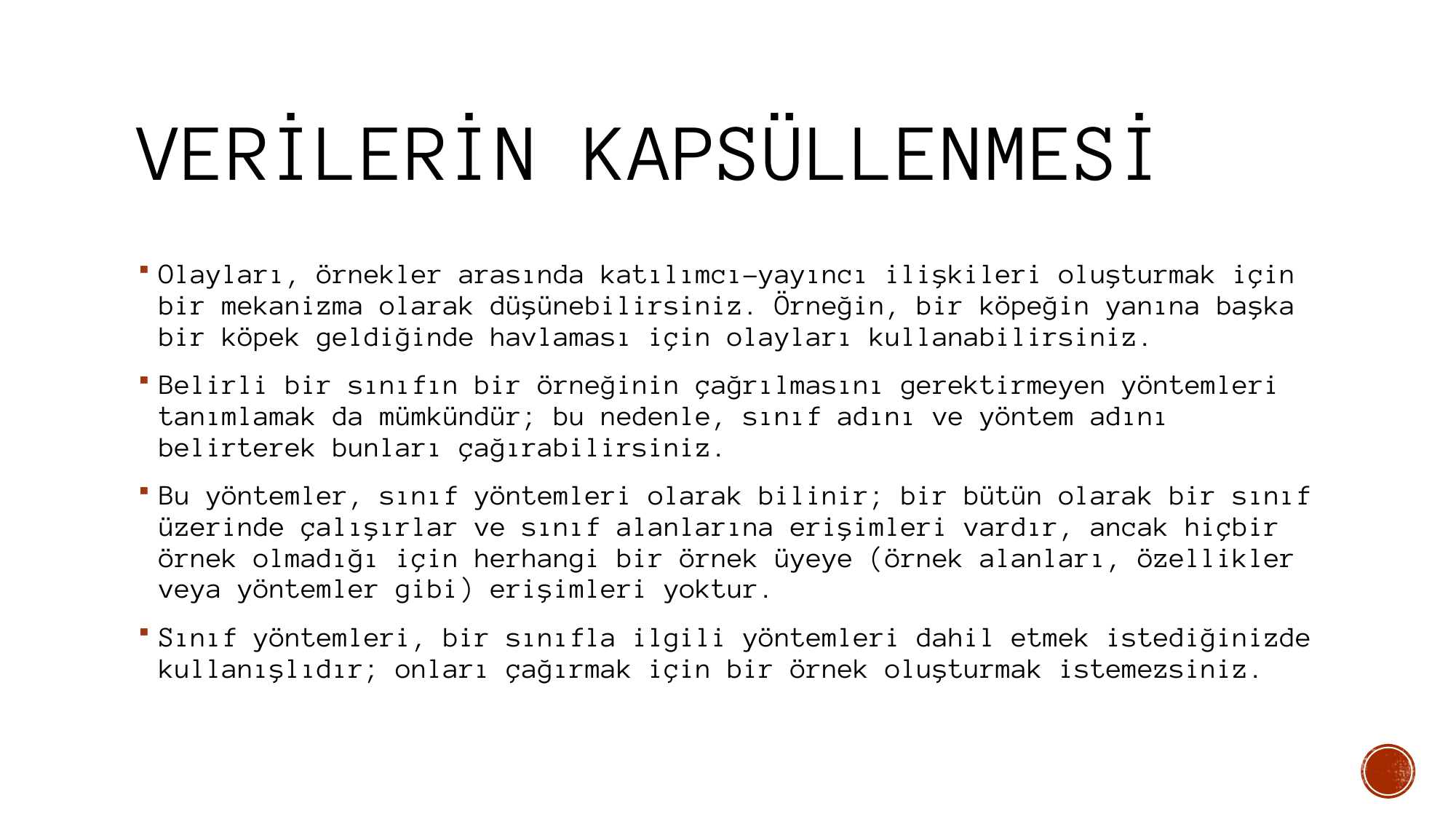

# Verilerin kapsüllenmesi
Olayları, örnekler arasında katılımcı-yayıncı ilişkileri oluşturmak için bir mekanizma olarak düşünebilirsiniz. Örneğin, bir köpeğin yanına başka bir köpek geldiğinde havlaması için olayları kullanabilirsiniz.
Belirli bir sınıfın bir örneğinin çağrılmasını gerektirmeyen yöntemleri tanımlamak da mümkündür; bu nedenle, sınıf adını ve yöntem adını belirterek bunları çağırabilirsiniz.
Bu yöntemler, sınıf yöntemleri olarak bilinir; bir bütün olarak bir sınıf üzerinde çalışırlar ve sınıf alanlarına erişimleri vardır, ancak hiçbir örnek olmadığı için herhangi bir örnek üyeye (örnek alanları, özellikler veya yöntemler gibi) erişimleri yoktur.
Sınıf yöntemleri, bir sınıfla ilgili yöntemleri dahil etmek istediğinizde kullanışlıdır; onları çağırmak için bir örnek oluşturmak istemezsiniz.